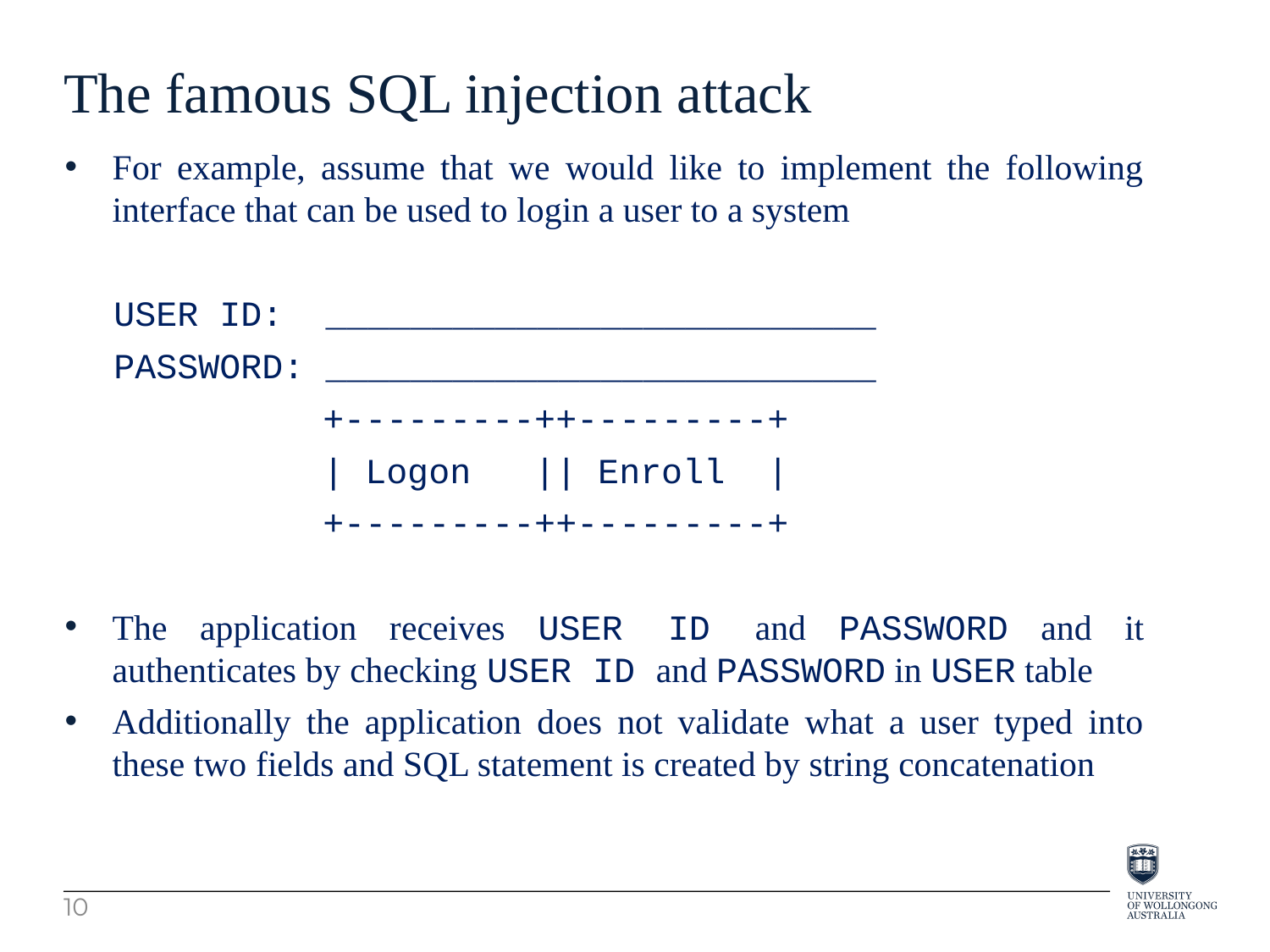

The famous SQL injection attack
For example, assume that we would like to implement the following interface that can be used to login a user to a system

USER ID:  __________________________
PASSWORD: __________________________
+---------++---------+
| Logon   || Enroll  |
+---------++---------+

The application receives USER ID and PASSWORD and it authenticates by checking USER ID and PASSWORD in USER table
Additionally the application does not validate what a user typed into these two fields and SQL statement is created by string concatenation
10